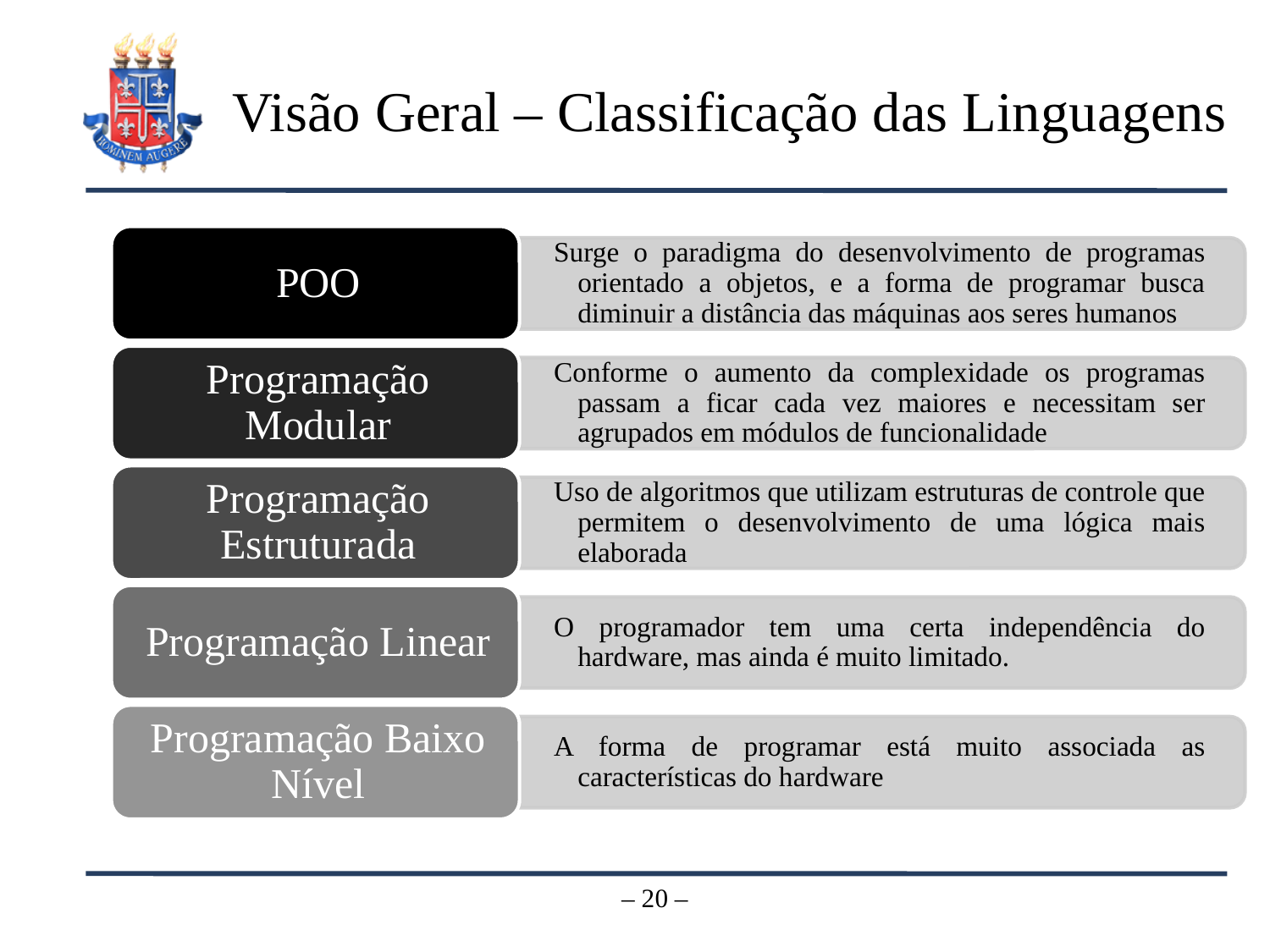

# Visão Geral – Classificação das Linguagens
Surge o paradigma do desenvolvimento de programas orientado a objetos, e a forma de programar busca diminuir a distância das máquinas aos seres humanos
POO
Conforme o aumento da complexidade os programas passam a ficar cada vez maiores e necessitam ser agrupados em módulos de funcionalidade
Programação Modular
Uso de algoritmos que utilizam estruturas de controle que permitem o desenvolvimento de uma lógica mais elaborada
Programação Estruturada
O programador tem uma certa independência do hardware, mas ainda é muito limitado.
Programação Linear
A forma de programar está muito associada as características do hardware
Programação Baixo Nível
– 20 –